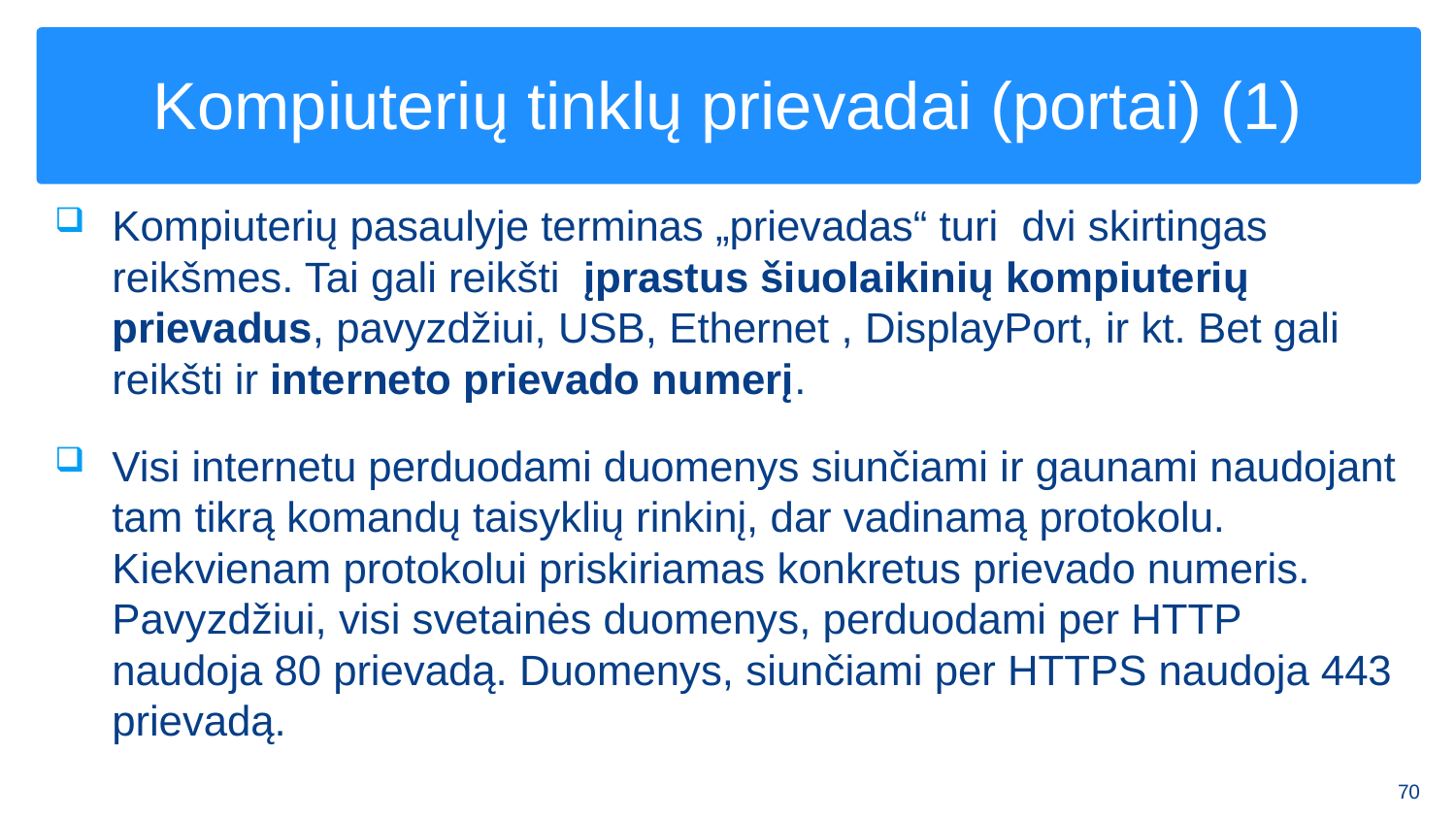

# Kompiuterių tinklų prievadai (portai) (1)
Kompiuterių pasaulyje terminas „prievadas“ turi  dvi skirtingas reikšmes. Tai gali reikšti  įprastus šiuolaikinių kompiuterių prievadus, pavyzdžiui, USB, Ethernet , DisplayPort, ir kt. Bet gali reikšti ir interneto prievado numerį.
Visi internetu perduodami duomenys siunčiami ir gaunami naudojant tam tikrą komandų taisyklių rinkinį, dar vadinamą protokolu. Kiekvienam protokolui priskiriamas konkretus prievado numeris. Pavyzdžiui, visi svetainės duomenys, perduodami per HTTP  naudoja 80 prievadą. Duomenys, siunčiami per HTTPS naudoja 443 prievadą.
70